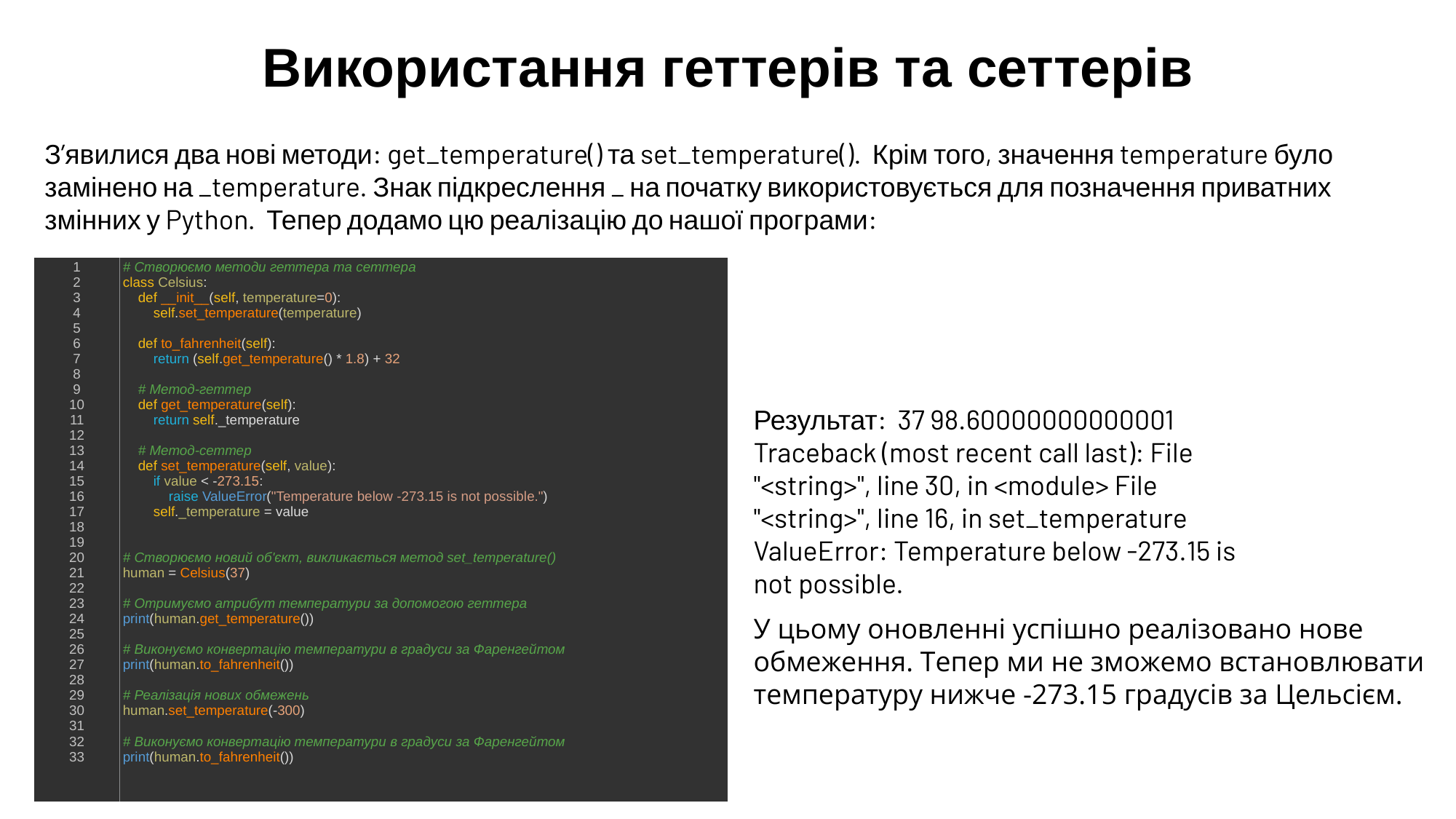

Використання геттерів та сеттерів

З’явилися два нові методи: get_temperature() та set_temperature().  Крім того, значення temperature було замінено на _temperature. Знак підкреслення _ на початку використовується для позначення приватних змінних у Python.  Тепер додамо цю реалізацію до нашої програми:
| 1 2 3 4 5 6 7 8 9 10 11 12 13 14 15 16 17 18 19 20 21 22 23 24 25 26 27 28 29 30 31 32 33 | # Створюємо методи геттера та сеттера class Celsius:     def \_\_init\_\_(self, temperature=0):         self.set\_temperature(temperature)       def to\_fahrenheit(self):         return (self.get\_temperature() \* 1.8) + 32       # Метод-геттер     def get\_temperature(self):         return self.\_temperature       # Метод-сеттер     def set\_temperature(self, value):         if value < -273.15:             raise ValueError("Temperature below -273.15 is not possible.")         self.\_temperature = value     # Створюємо новий об'єкт, викликається метод set\_temperature() human = Celsius(37)   # Отримуємо атрибут температури за допомогою геттера print(human.get\_temperature())   # Виконуємо конвертацію температури в градуси за Фаренгейтом print(human.to\_fahrenheit())   # Реалізація нових обмежень human.set\_temperature(-300)   # Виконуємо конвертацію температури в градуси за Фаренгейтом print(human.to\_fahrenheit()) |
| --- | --- |
Результат:  37 98.60000000000001 Traceback (most recent call last): File "<string>", line 30, in <module> File "<string>", line 16, in set_temperature ValueError: Temperature below -273.15 is not possible.
У цьому оновленні успішно реалізовано нове обмеження. Тепер ми не зможемо встановлювати температуру нижче -273.15 градусів за Цельсієм.